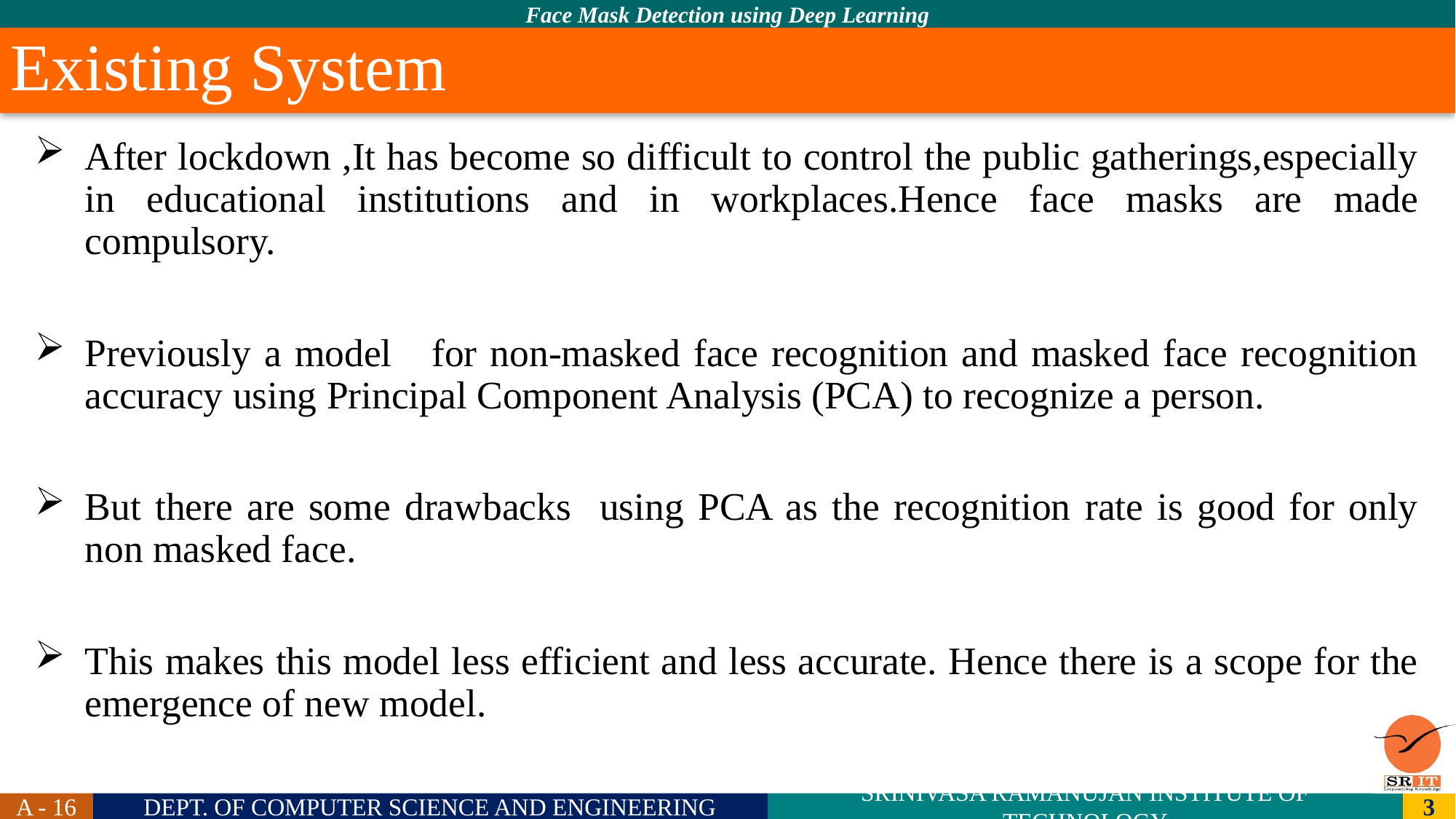

# Existing System
After lockdown ,It has become so difficult to control the public gatherings,especially in educational institutions and in workplaces.Hence face masks are made compulsory.

Previously a model   for non-masked face recognition and masked face recognition accuracy using Principal Component Analysis (PCA) to recognize a person.

But there are some drawbacks  using PCA as the recognition rate is good for only non masked face.

This makes this model less efficient and less accurate. Hence there is a scope for the emergence of new model.